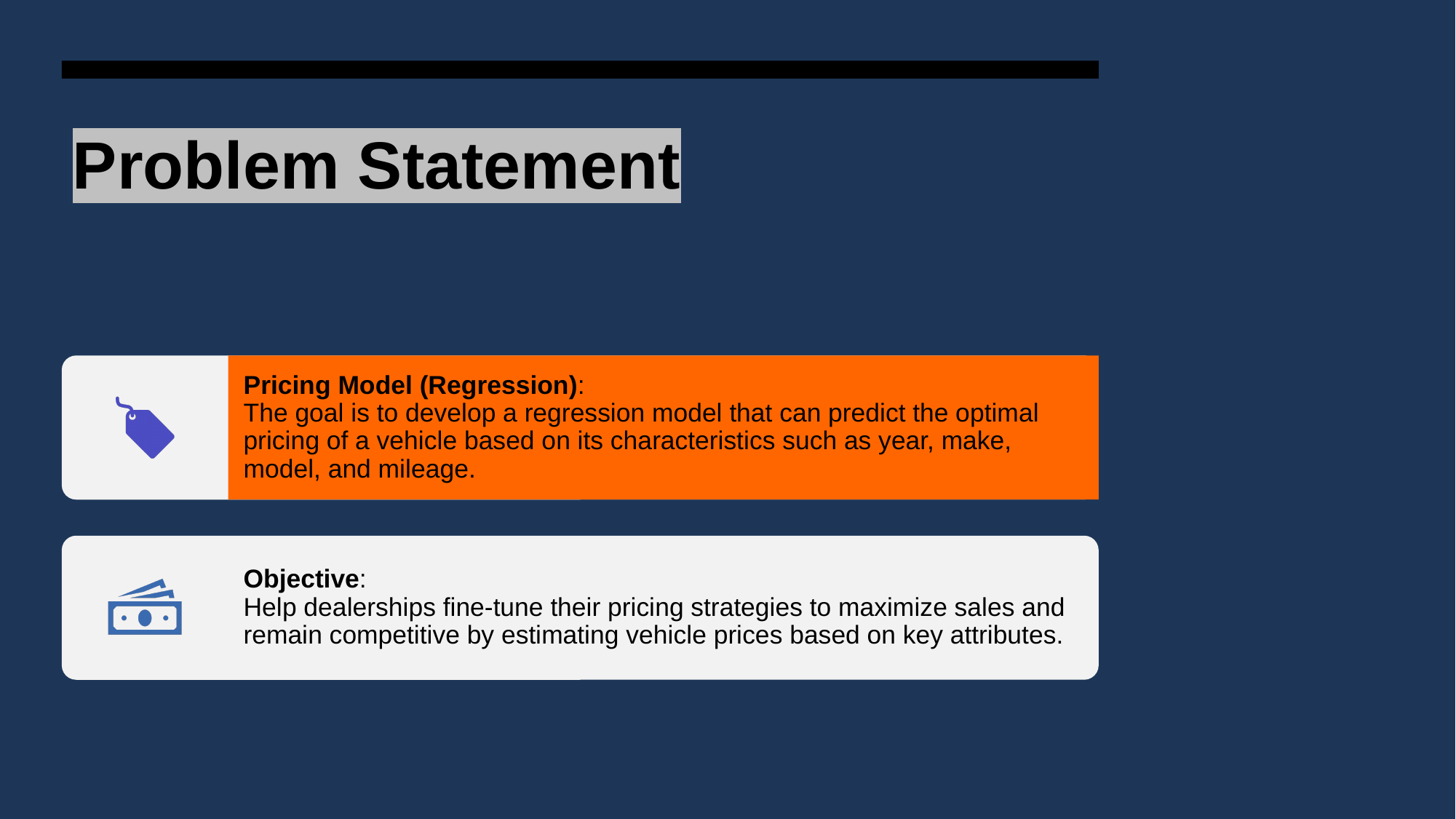

# Problem Statement
Pricing Model (Regression):
The goal is to develop a regression model that can predict the optimal pricing of a vehicle based on its characteristics such as year, make, model, and mileage.
Objective:
Help dealerships fine-tune their pricing strategies to maximize sales and remain competitive by estimating vehicle prices based on key attributes.